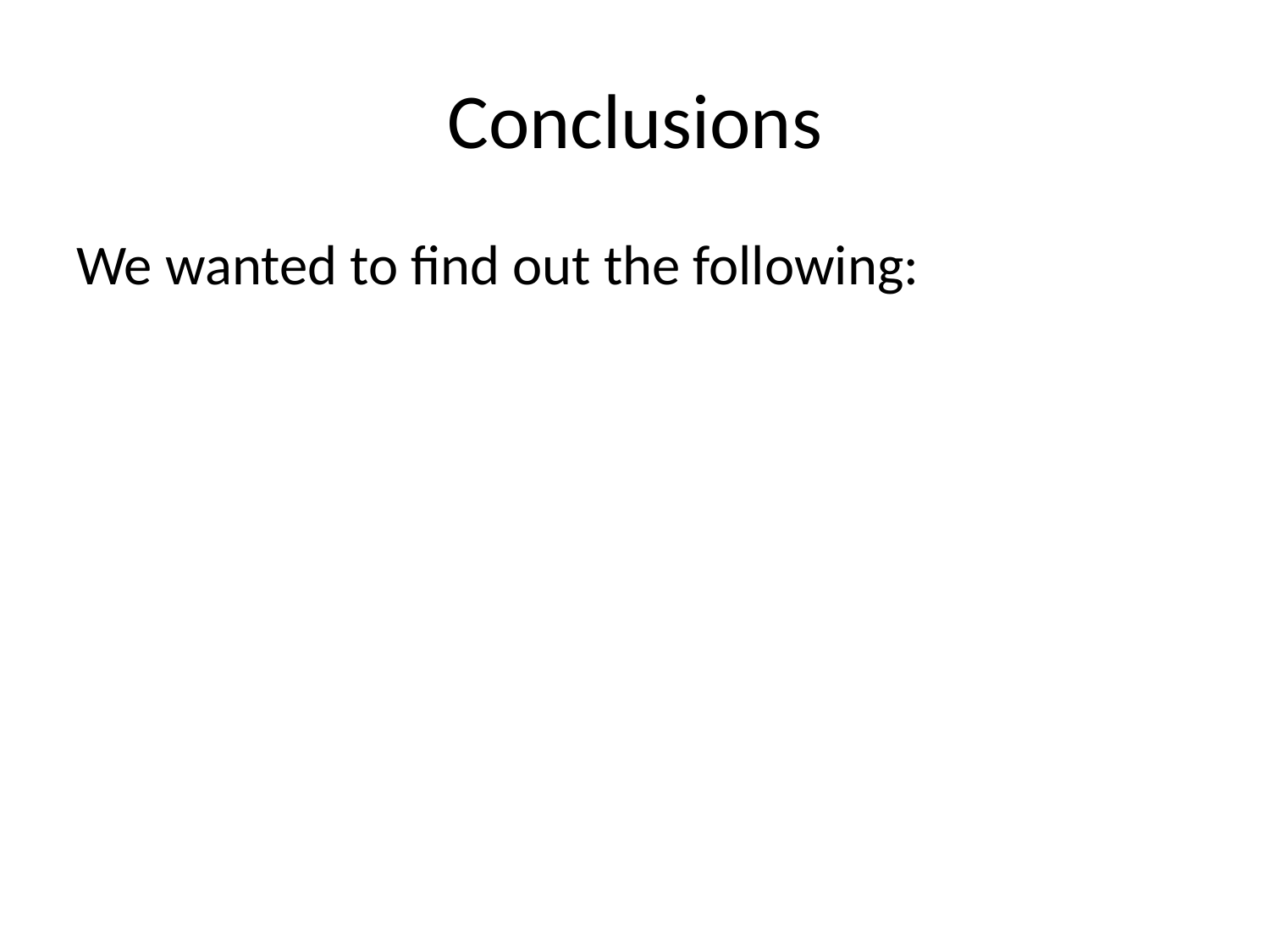

# Conclusions
We wanted to find out the following: